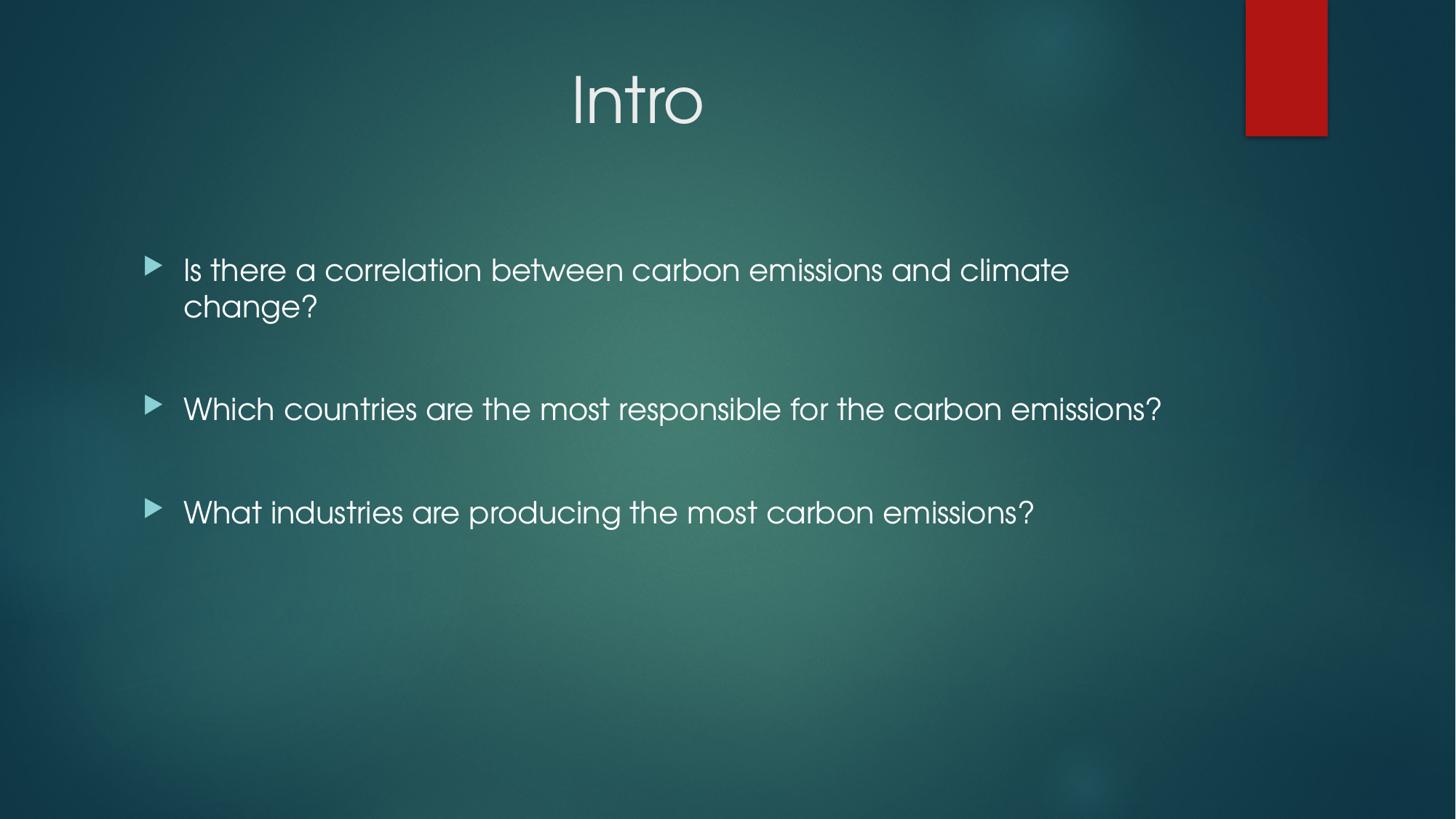

# Intro
Is there a correlation between carbon emissions and climate change?

Which countries are the most responsible for the carbon emissions?

What industries are producing the most carbon emissions?